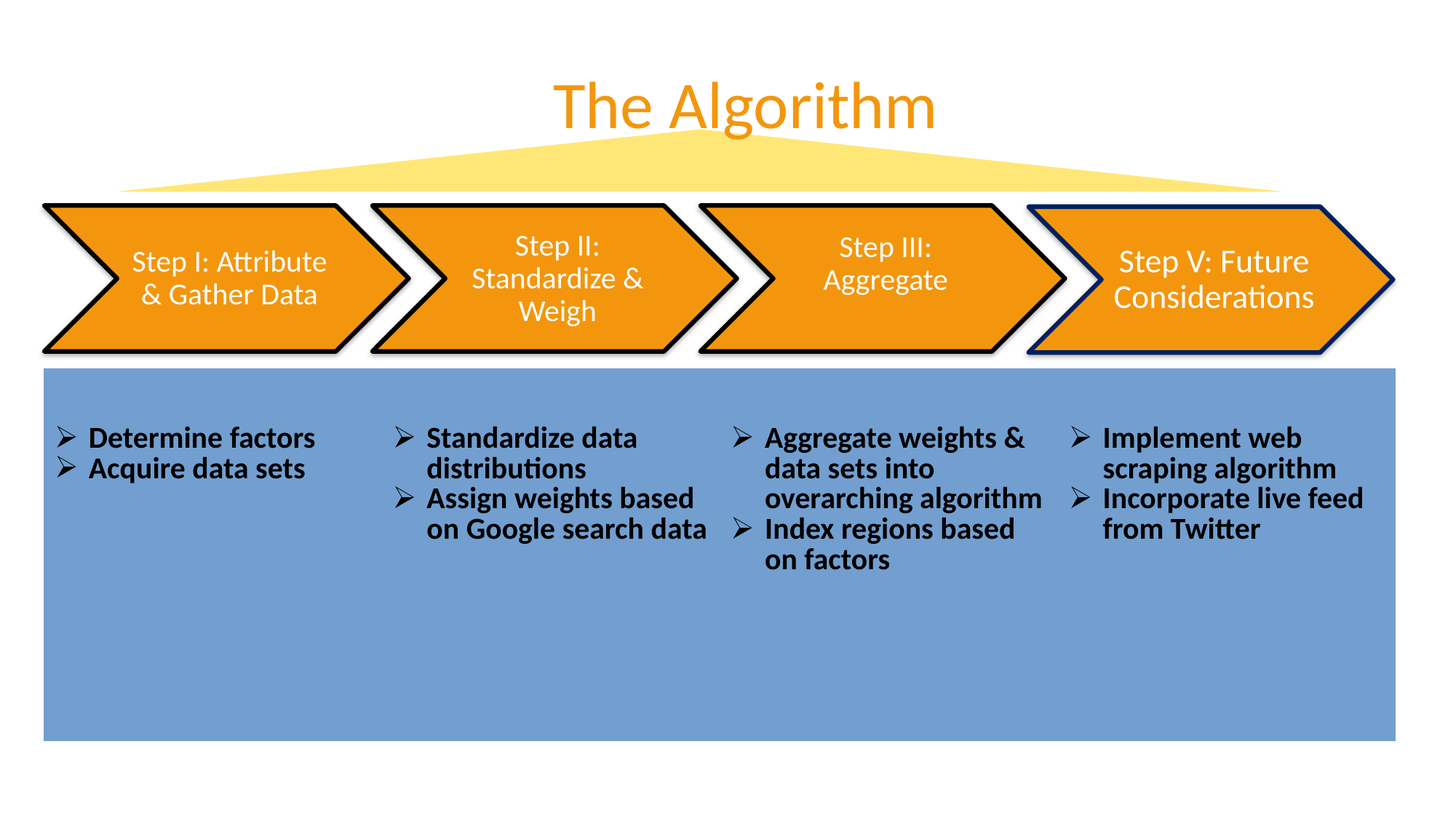

The Algorithm

Step I: Attribute & Gather Data
Step II: Standardize & Weigh
Step III: Aggregate

Step V: Future Considerations
|  |  |  |  |
| --- | --- | --- | --- |
| Determine factors Acquire data sets | Standardize data distributions Assign weights based on Google search data | Aggregate weights & data sets into overarching algorithm Index regions based on factors | Implement web scraping algorithm Incorporate live feed from Twitter |